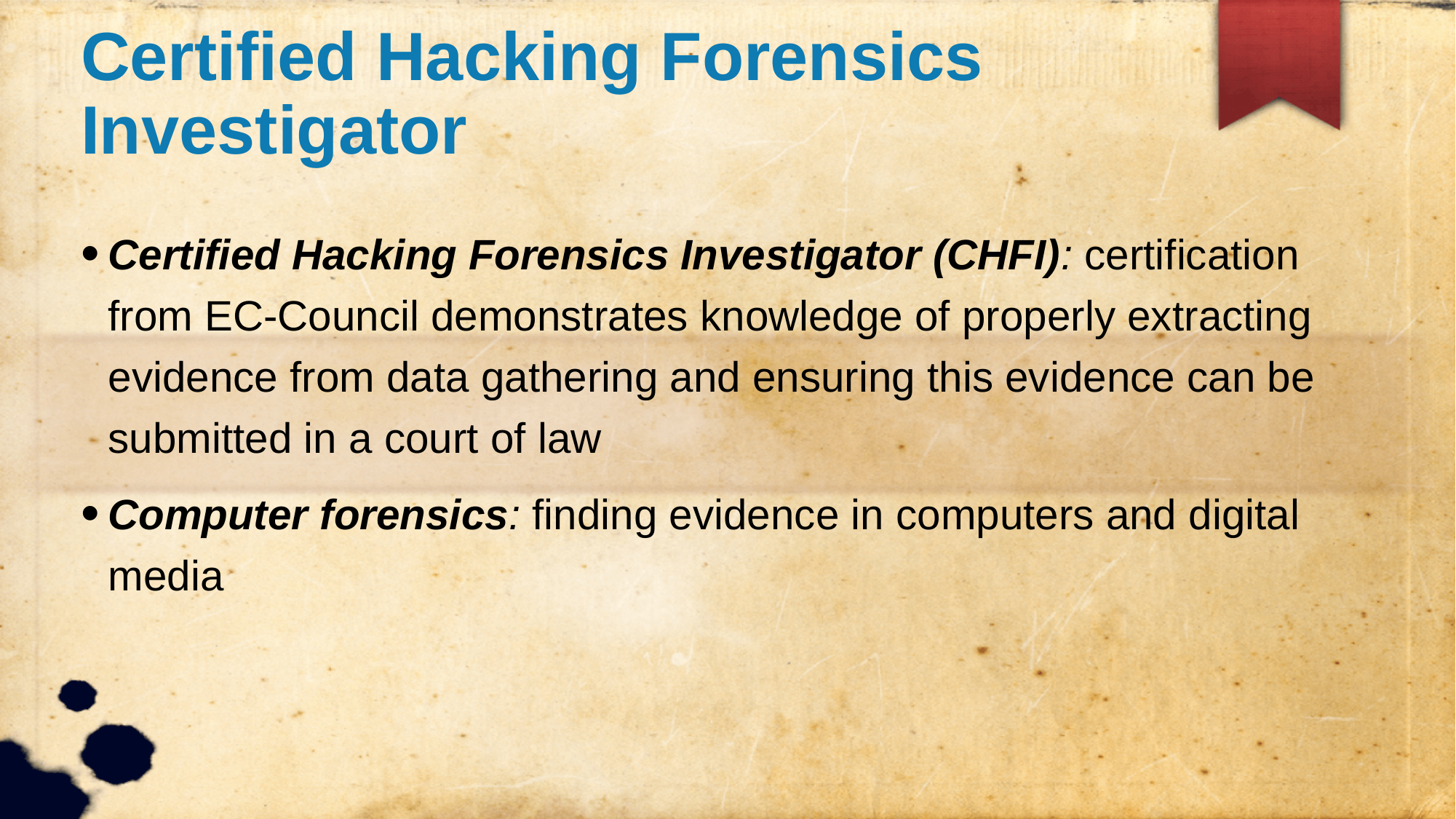

Certified Hacking Forensics Investigator
Certified Hacking Forensics Investigator (CHFI): certification from EC-Council demonstrates knowledge of properly extracting evidence from data gathering and ensuring this evidence can be submitted in a court of law
Computer forensics: finding evidence in computers and digital media